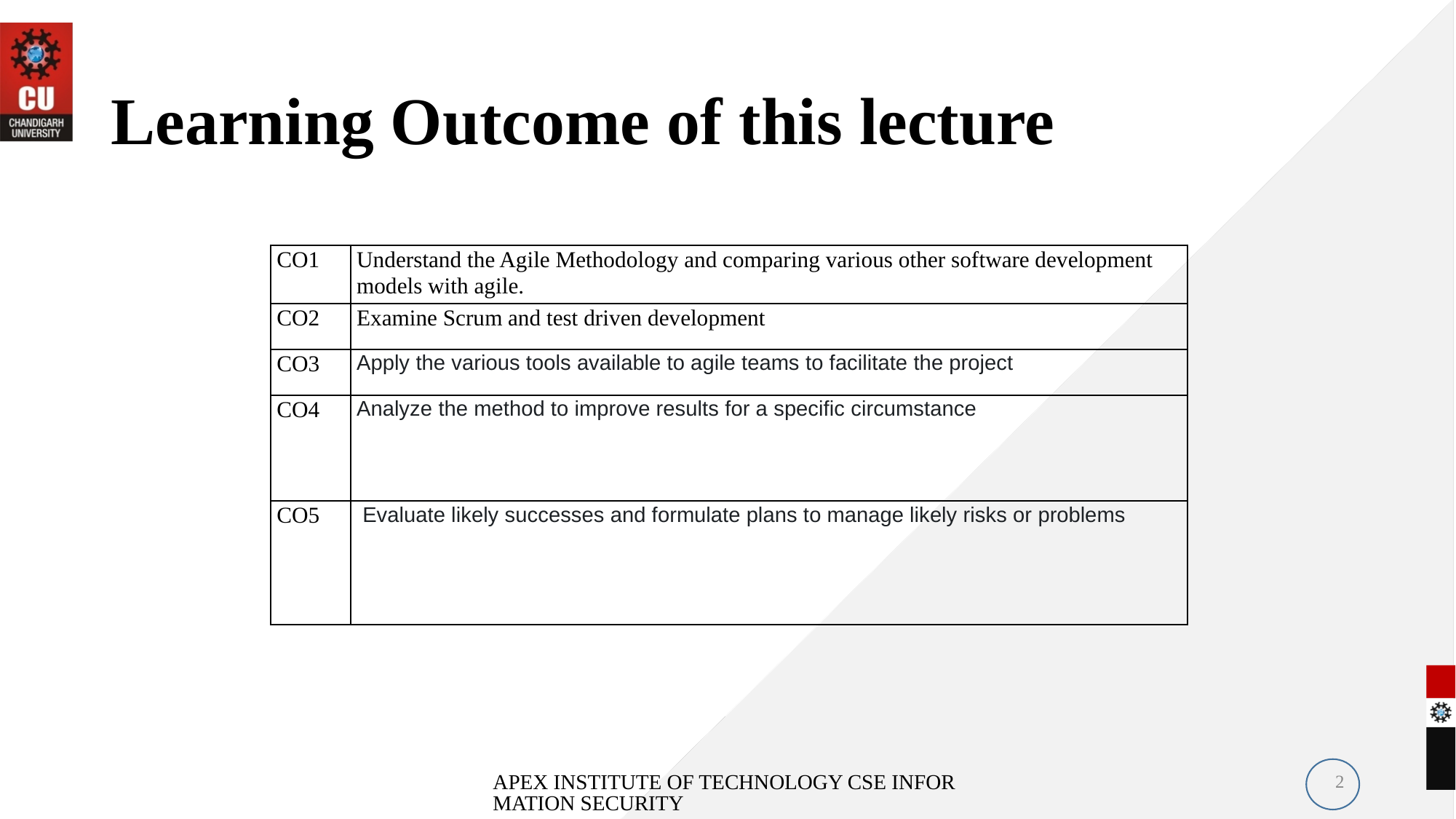

# Learning Outcome of this lecture
| CO1 | Understand the Agile Methodology and comparing various other software development models with agile. |
| --- | --- |
| CO2 | Examine Scrum and test driven development |
| CO3 | Apply the various tools available to agile teams to facilitate the project |
| CO4 | Analyze the method to improve results for a specific circumstance |
| CO5 | Evaluate likely successes and formulate plans to manage likely risks or problems |
APEX INSTITUTE OF TECHNOLOGY CSE INFORMATION SECURITY
2